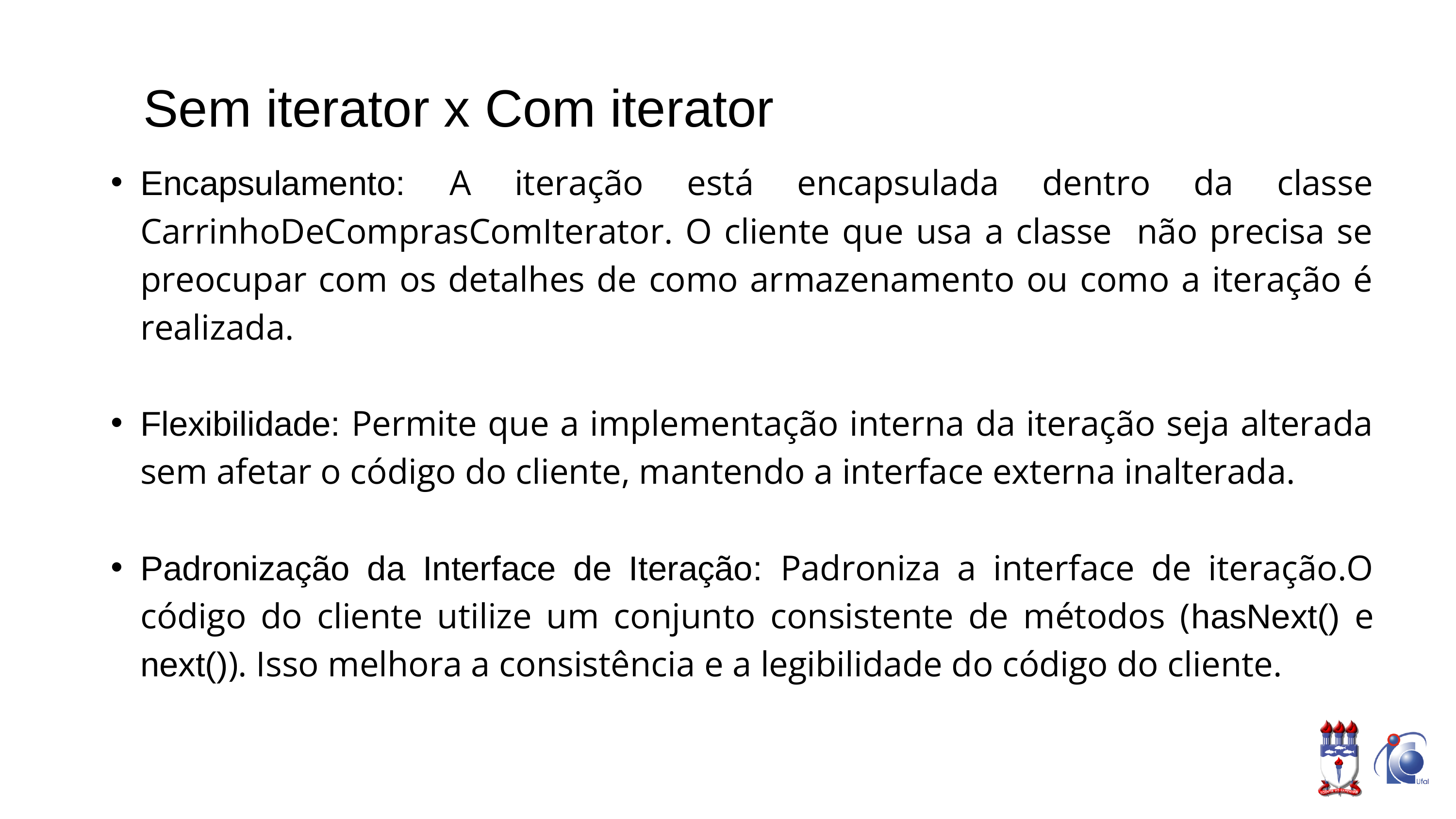

Sem iterator x Com iterator
Encapsulamento: A iteração está encapsulada dentro da classe CarrinhoDeComprasComIterator. O cliente que usa a classe  não precisa se preocupar com os detalhes de como armazenamento ou como a iteração é realizada.

Flexibilidade: Permite que a implementação interna da iteração seja alterada sem afetar o código do cliente, mantendo a interface externa inalterada.

Padronização da Interface de Iteração: Padroniza a interface de iteração.O código do cliente utilize um conjunto consistente de métodos (hasNext() e next()). Isso melhora a consistência e a legibilidade do código do cliente.